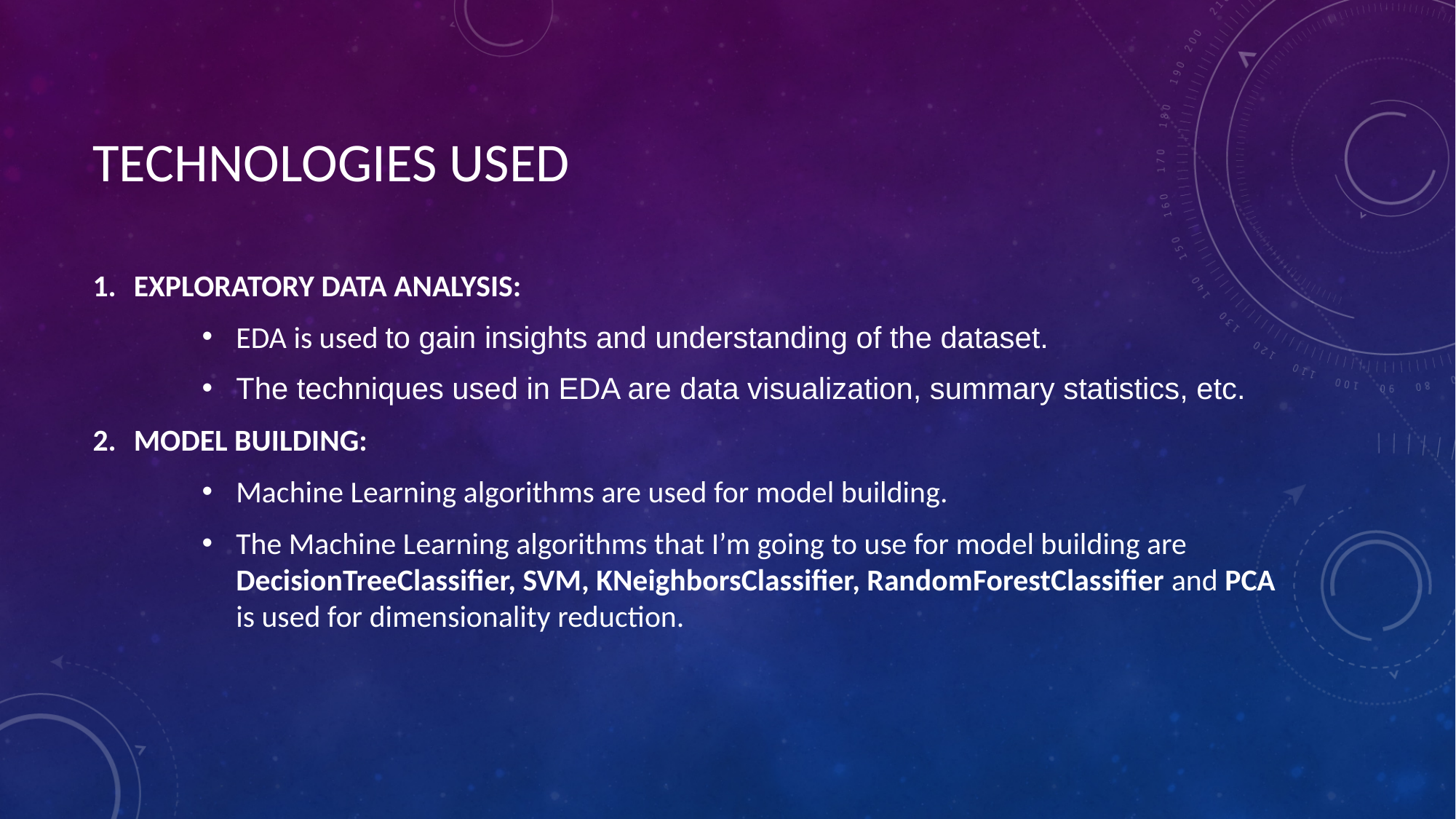

# Technologies used
EXPLORATORY DATA ANALYSIS:
EDA is used to gain insights and understanding of the dataset.
The techniques used in EDA are data visualization, summary statistics, etc.
MODEL BUILDING:
Machine Learning algorithms are used for model building.
The Machine Learning algorithms that I’m going to use for model building are DecisionTreeClassifier, SVM, KNeighborsClassifier, RandomForestClassifier and PCA is used for dimensionality reduction.